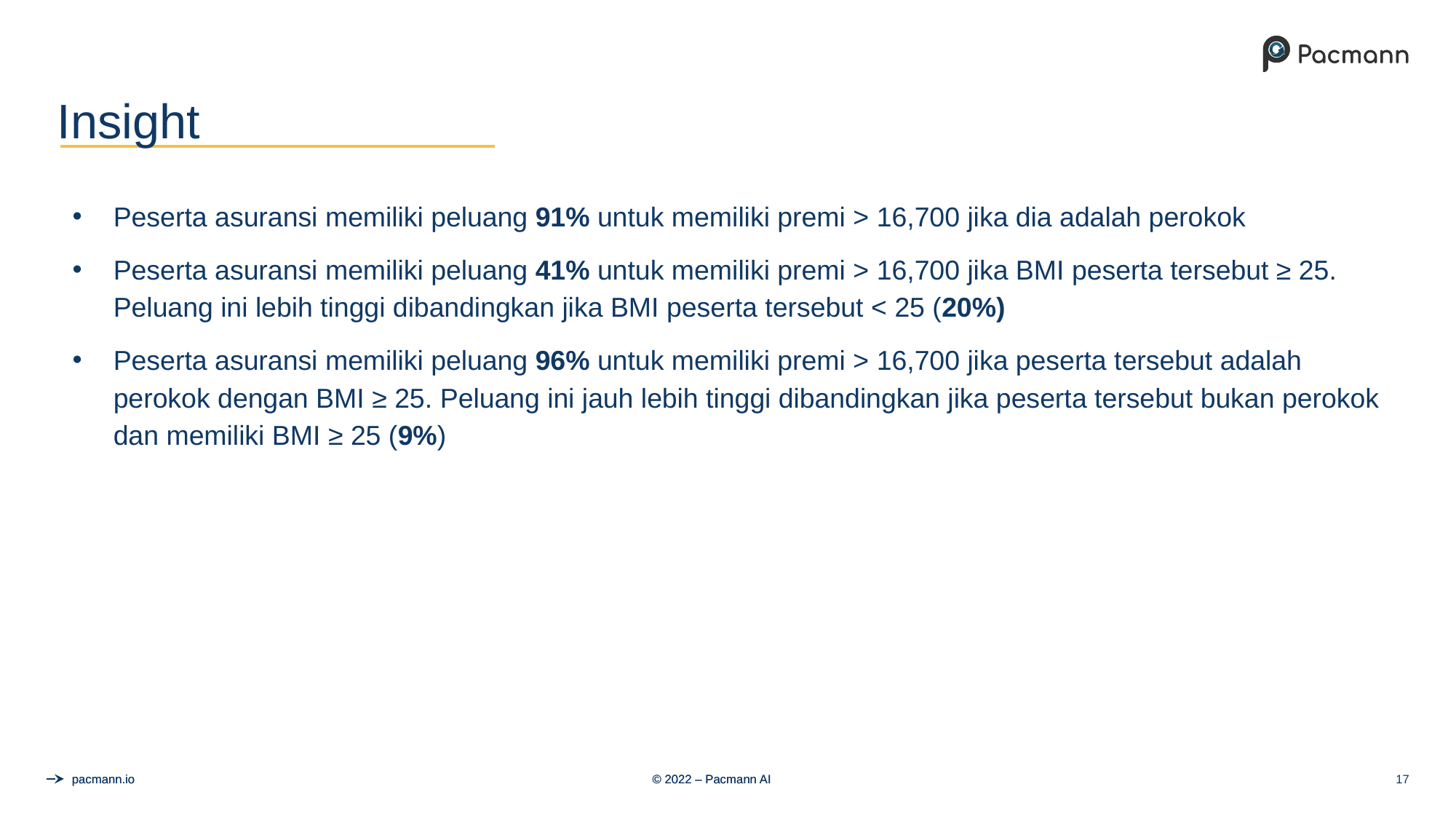

# Insight
Peserta asuransi memiliki peluang 91% untuk memiliki premi > 16,700 jika dia adalah perokok
Peserta asuransi memiliki peluang 41% untuk memiliki premi > 16,700 jika BMI peserta tersebut ≥ 25. Peluang ini lebih tinggi dibandingkan jika BMI peserta tersebut < 25 (20%)
Peserta asuransi memiliki peluang 96% untuk memiliki premi > 16,700 jika peserta tersebut adalah perokok dengan BMI ≥ 25. Peluang ini jauh lebih tinggi dibandingkan jika peserta tersebut bukan perokok dan memiliki BMI ≥ 25 (9%)